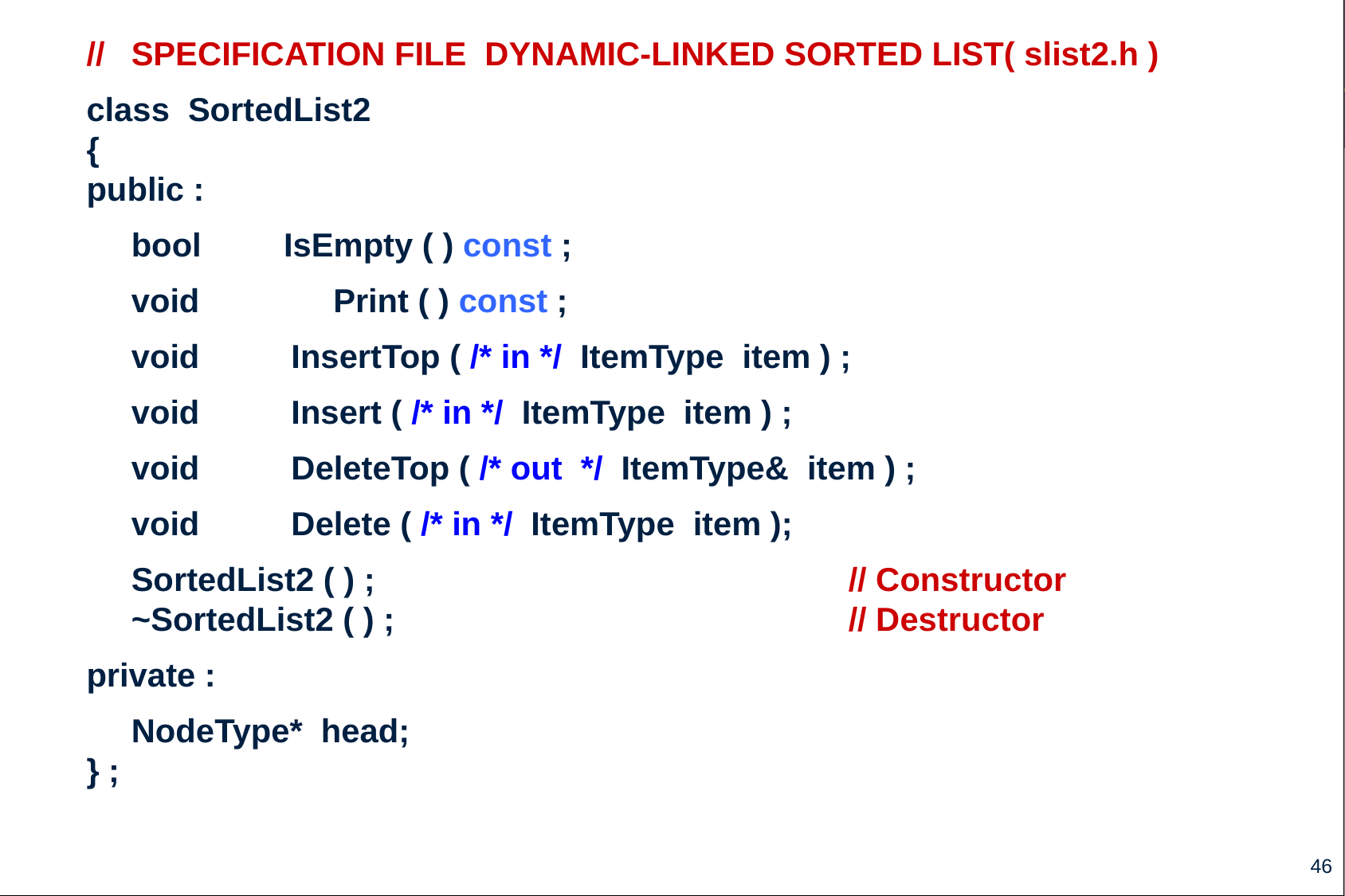

//  	SPECIFICATION FILE  DYNAMIC-LINKED SORTED LIST( slist2.h )

class  SortedList2
{
public :

	bool         IsEmpty ( ) const ;

	void	         Print ( ) const ;

	void          InsertTop ( /* in */  ItemType  item ) ;

	void          Insert ( /* in */  ItemType  item ) ;

	void          DeleteTop ( /* out  */  ItemType&  item ) ;

	void          Delete ( /* in */  ItemType  item );

	SortedList2 ( ) ;				// Constructor
	~SortedList2 ( ) ;				// Destructor

private :

	NodeType*  head;
} ;
46